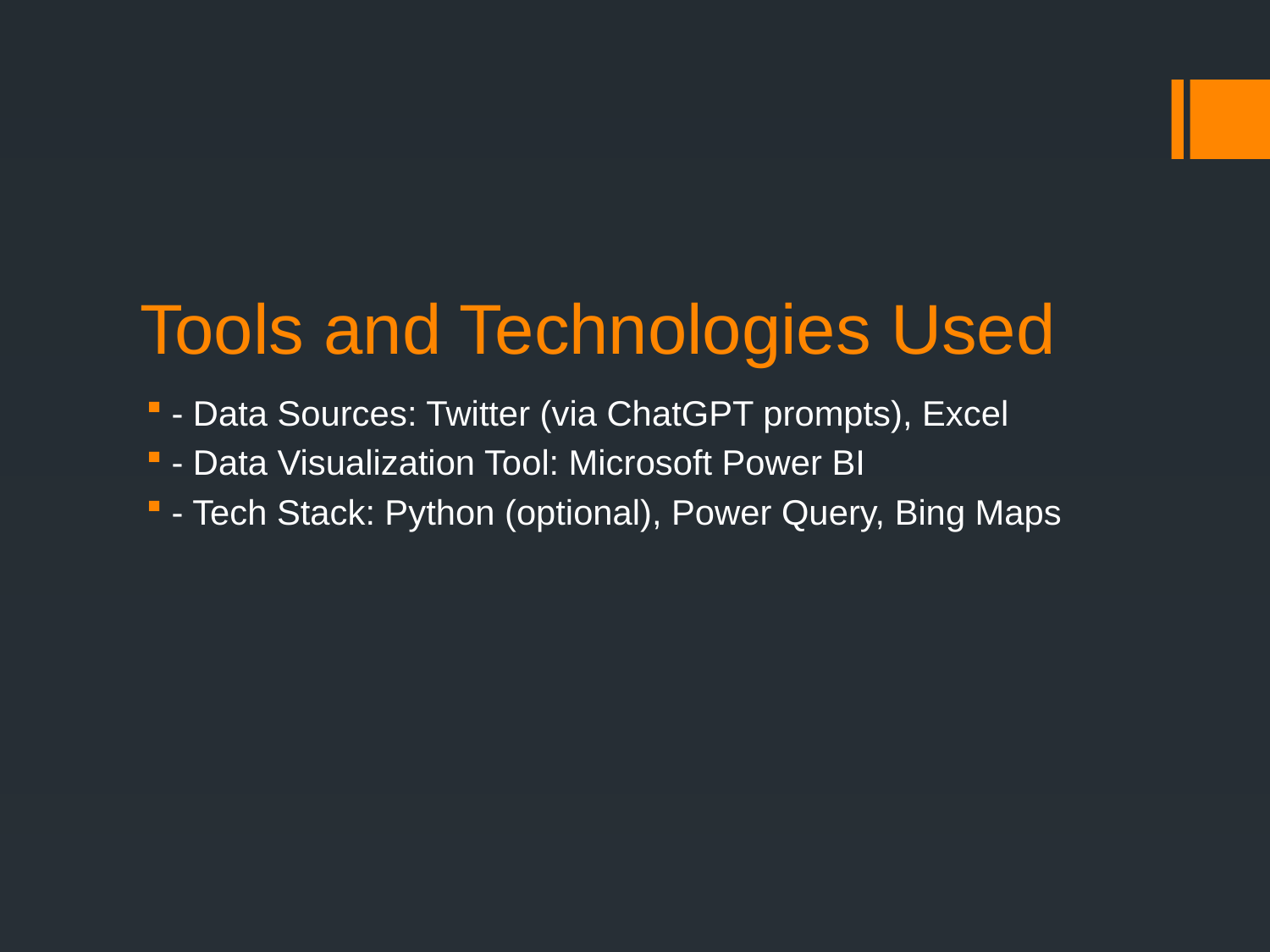

# Tools and Technologies Used
- Data Sources: Twitter (via ChatGPT prompts), Excel
- Data Visualization Tool: Microsoft Power BI
- Tech Stack: Python (optional), Power Query, Bing Maps